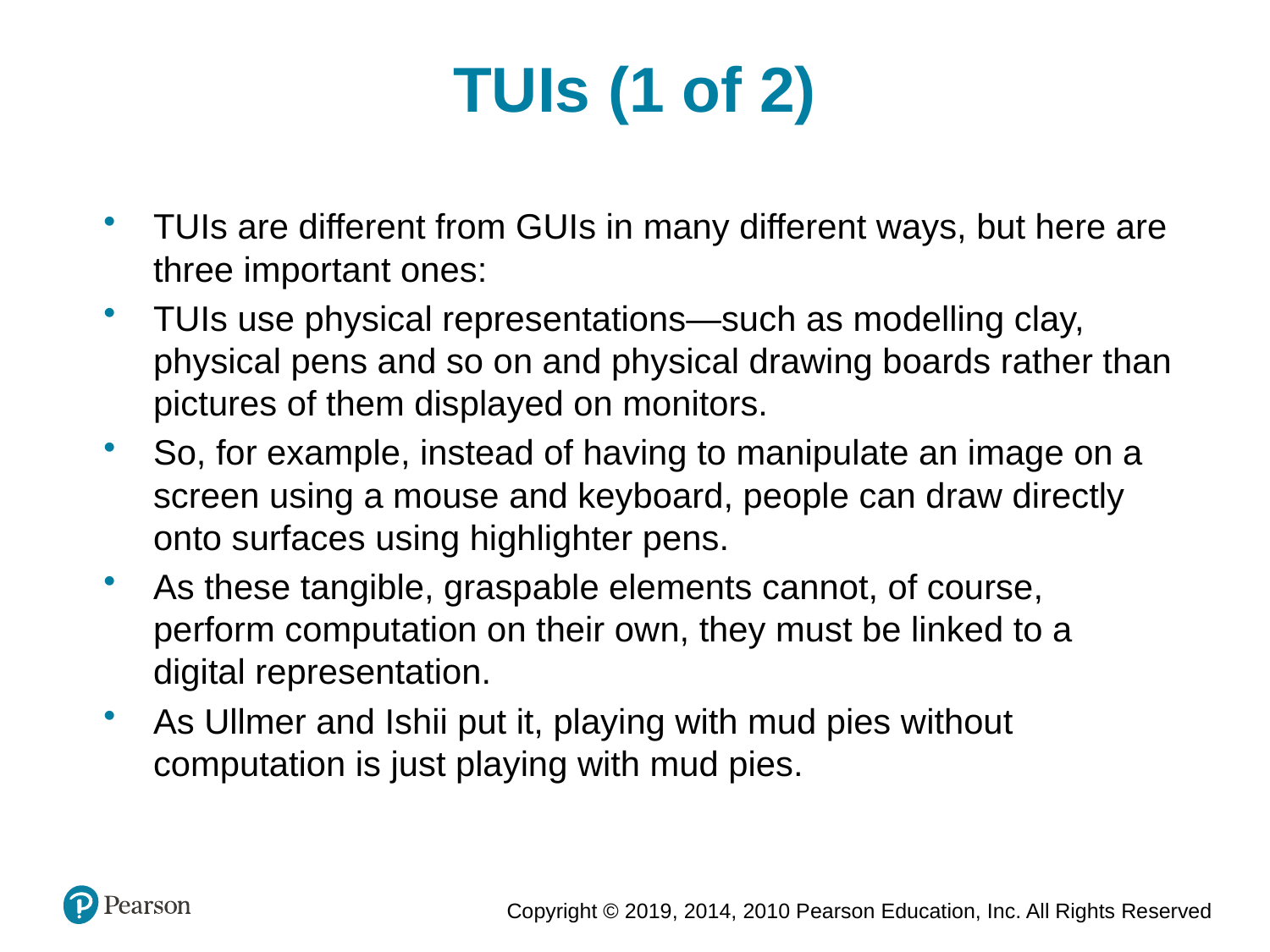

TUIs (1 of 2)
TUIs are different from GUIs in many different ways, but here are three important ones:
TUIs use physical representations—such as modelling clay, physical pens and so on and physical drawing boards rather than pictures of them displayed on monitors.
So, for example, instead of having to manipulate an image on a screen using a mouse and keyboard, people can draw directly onto surfaces using highlighter pens.
As these tangible, graspable elements cannot, of course, perform computation on their own, they must be linked to a digital representation.
As Ullmer and Ishii put it, playing with mud pies without computation is just playing with mud pies.